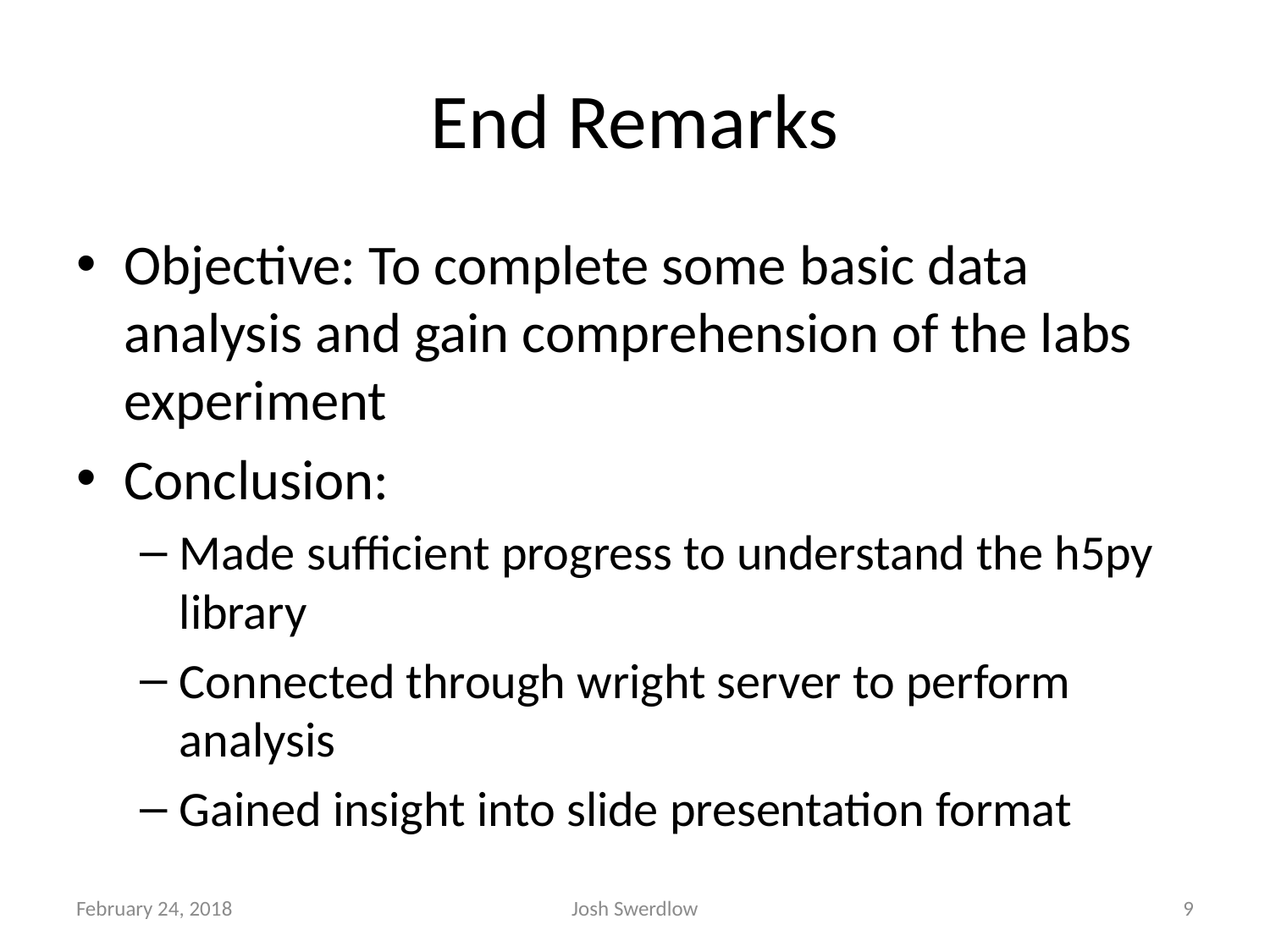

# End Remarks
Objective: To complete some basic data analysis and gain comprehension of the labs experiment
Conclusion:
Made sufficient progress to understand the h5py library
Connected through wright server to perform analysis
Gained insight into slide presentation format

February 24, 2018
Josh Swerdlow
9